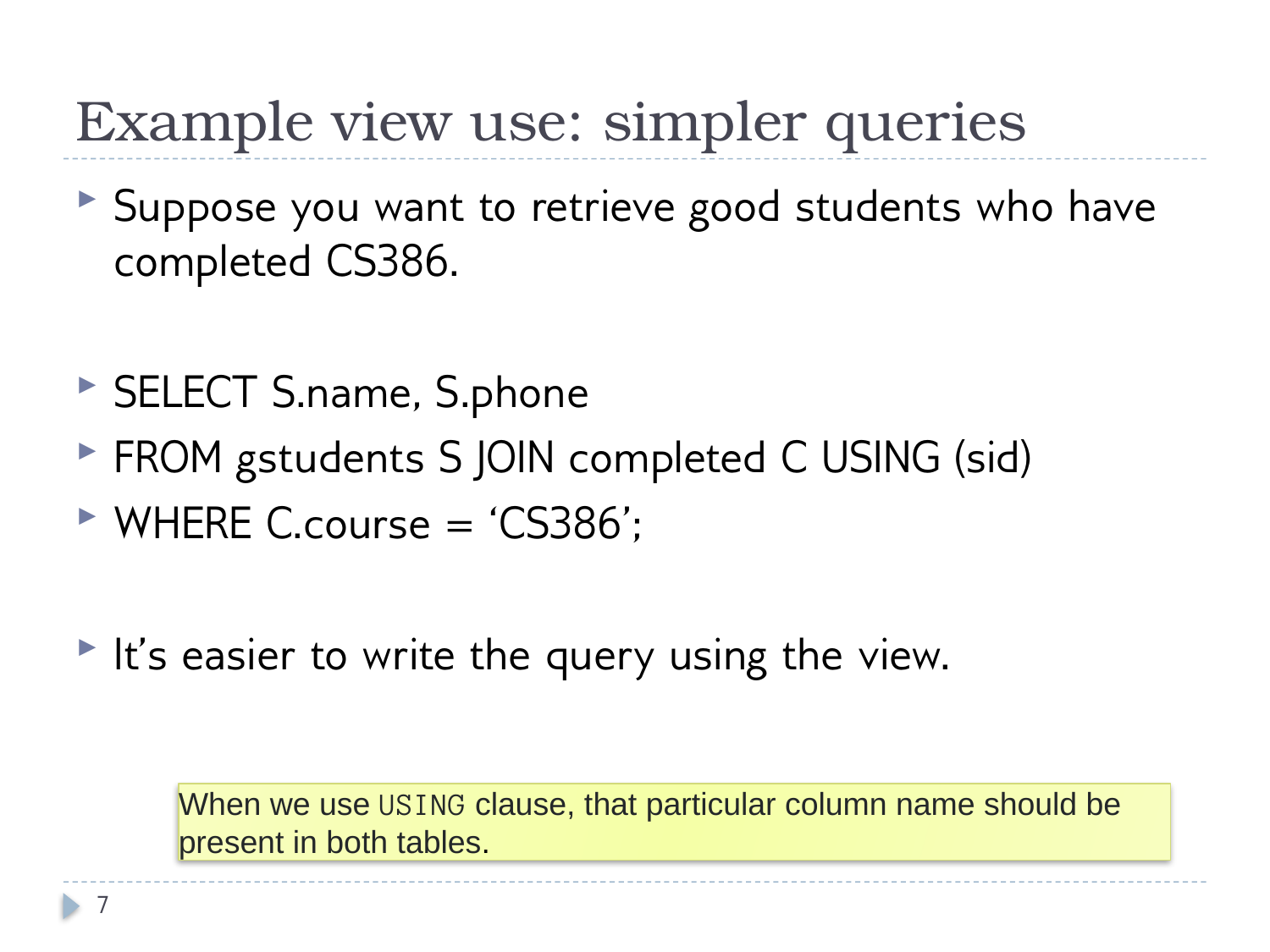

# Example view use: simpler queries
Suppose you want to retrieve good students who have completed CS386.

SELECT S.name, S.phone
FROM gstudents S JOIN completed C USING (sid)
WHERE C.course = ‘CS386’;

It’s easier to write the query using the view.
When we use USING clause, that particular column name should be present in both tables.
7